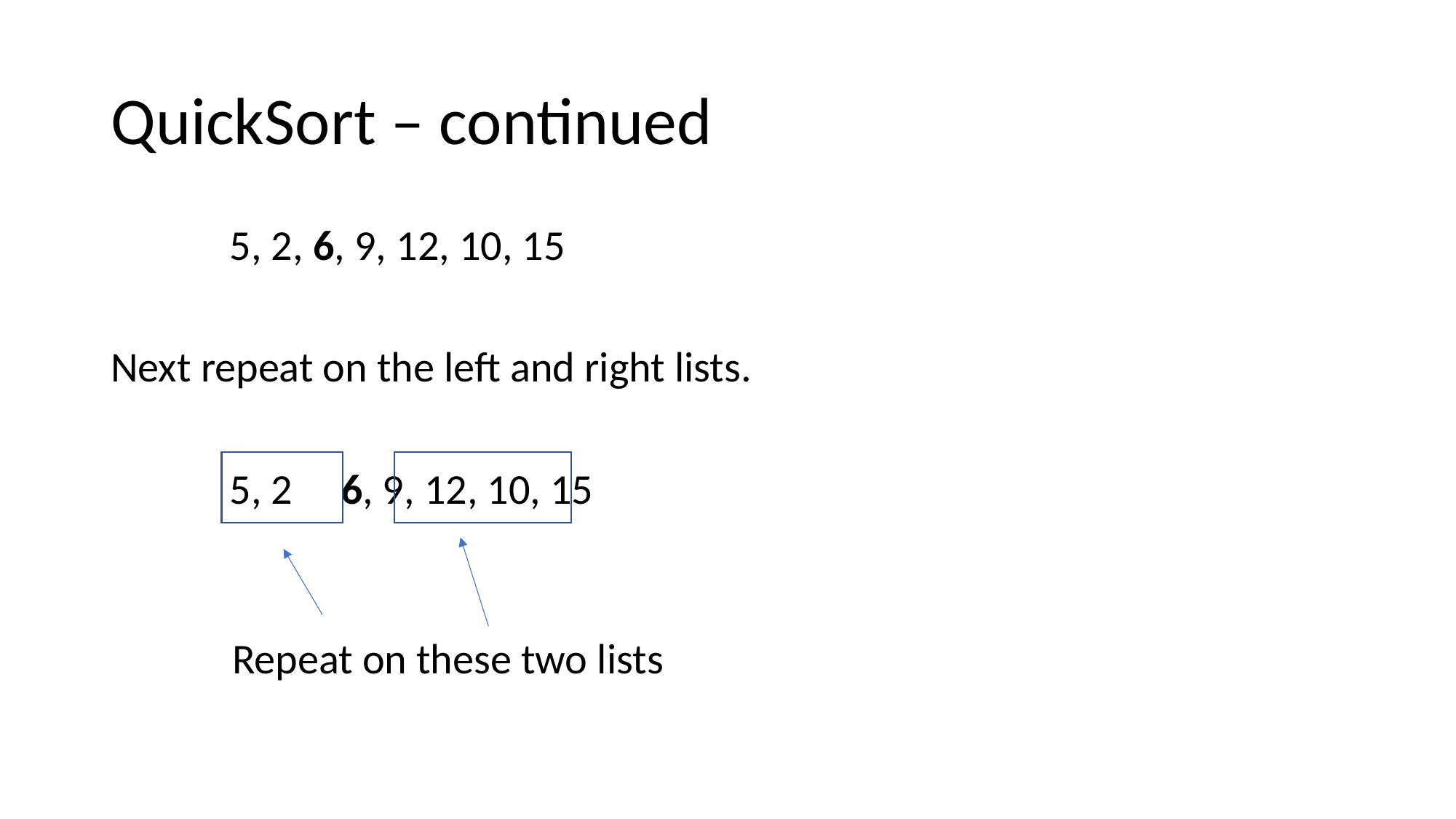

# QuickSort – continued
	 5, 2, 6, 9, 12, 10, 15

Next repeat on the left and right lists.

	 5, 2     6, 9, 12, 10, 15

Repeat on these two lists